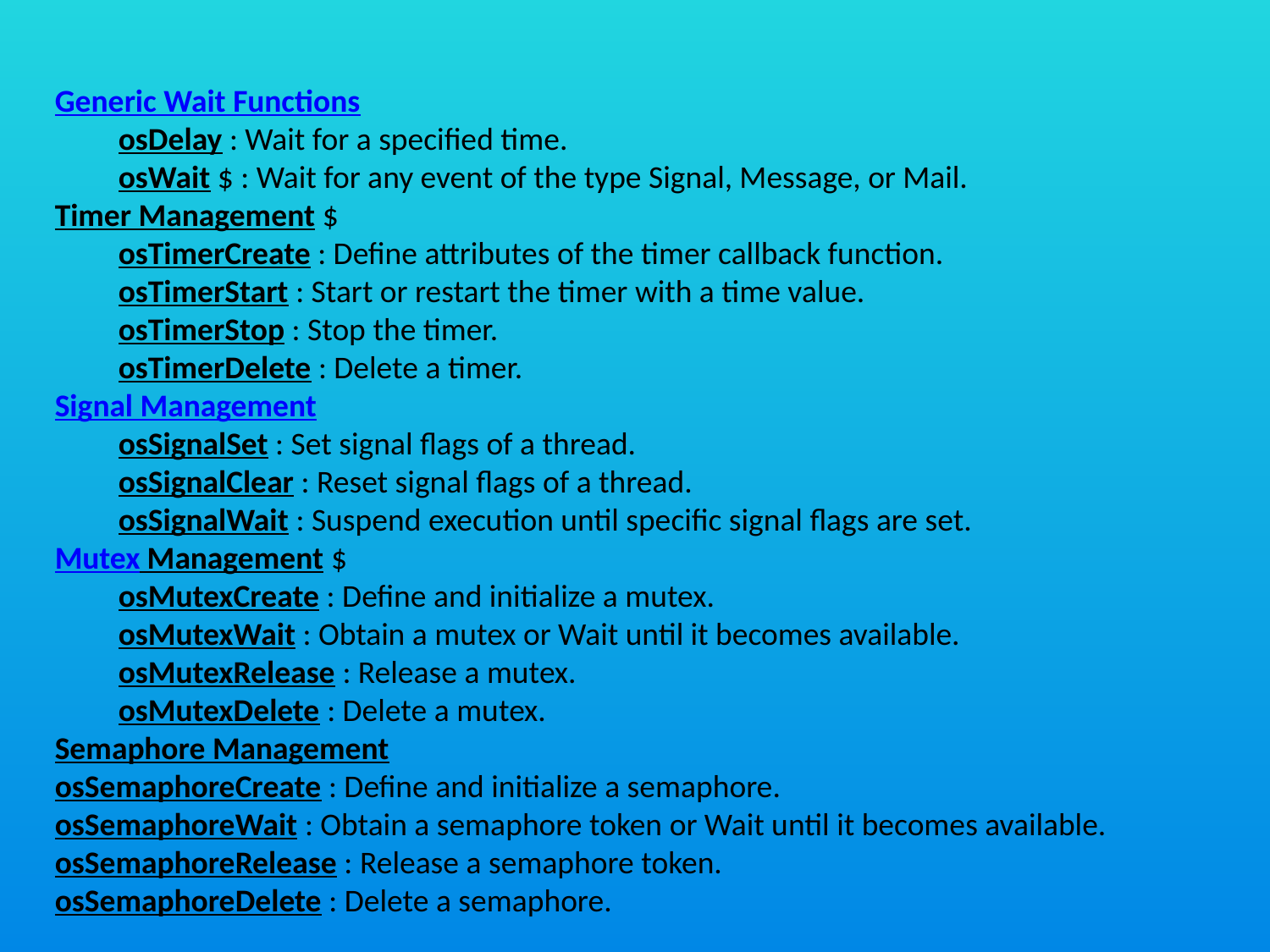

Generic Wait Functions
osDelay : Wait for a specified time.
osWait $ : Wait for any event of the type Signal, Message, or Mail.
Timer Management $
osTimerCreate : Define attributes of the timer callback function.
osTimerStart : Start or restart the timer with a time value.
osTimerStop : Stop the timer.
osTimerDelete : Delete a timer.
Signal Management
osSignalSet : Set signal flags of a thread.
osSignalClear : Reset signal flags of a thread.
osSignalWait : Suspend execution until specific signal flags are set.
Mutex Management $
osMutexCreate : Define and initialize a mutex.
osMutexWait : Obtain a mutex or Wait until it becomes available.
osMutexRelease : Release a mutex.
osMutexDelete : Delete a mutex.
Semaphore Management
osSemaphoreCreate : Define and initialize a semaphore.
osSemaphoreWait : Obtain a semaphore token or Wait until it becomes available.
osSemaphoreRelease : Release a semaphore token.
osSemaphoreDelete : Delete a semaphore.